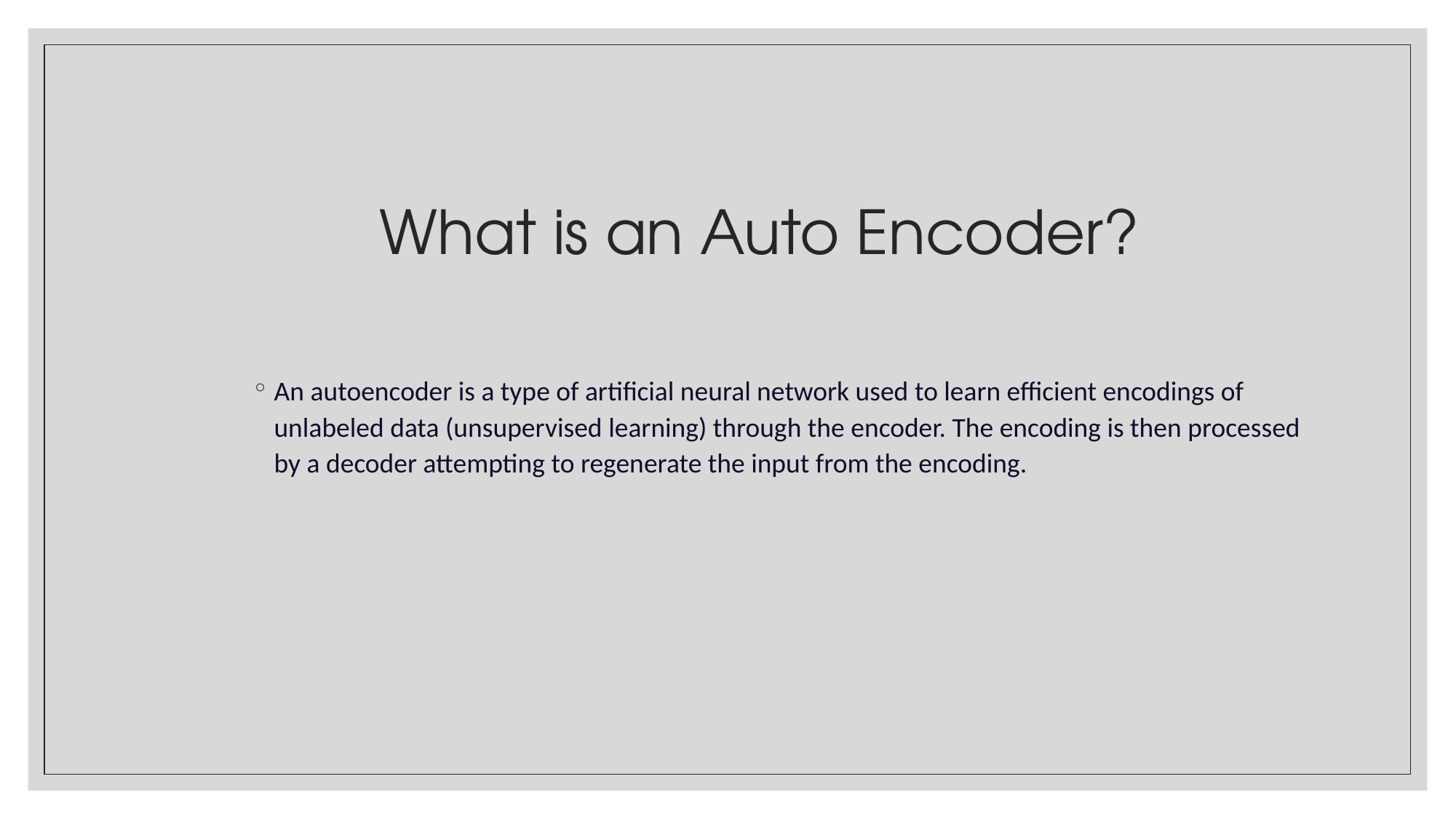

# What is an Auto Encoder?
An autoencoder is a type of artificial neural network used to learn efficient encodings of unlabeled data (unsupervised learning) through the encoder. The encoding is then processed by a decoder attempting to regenerate the input from the encoding.